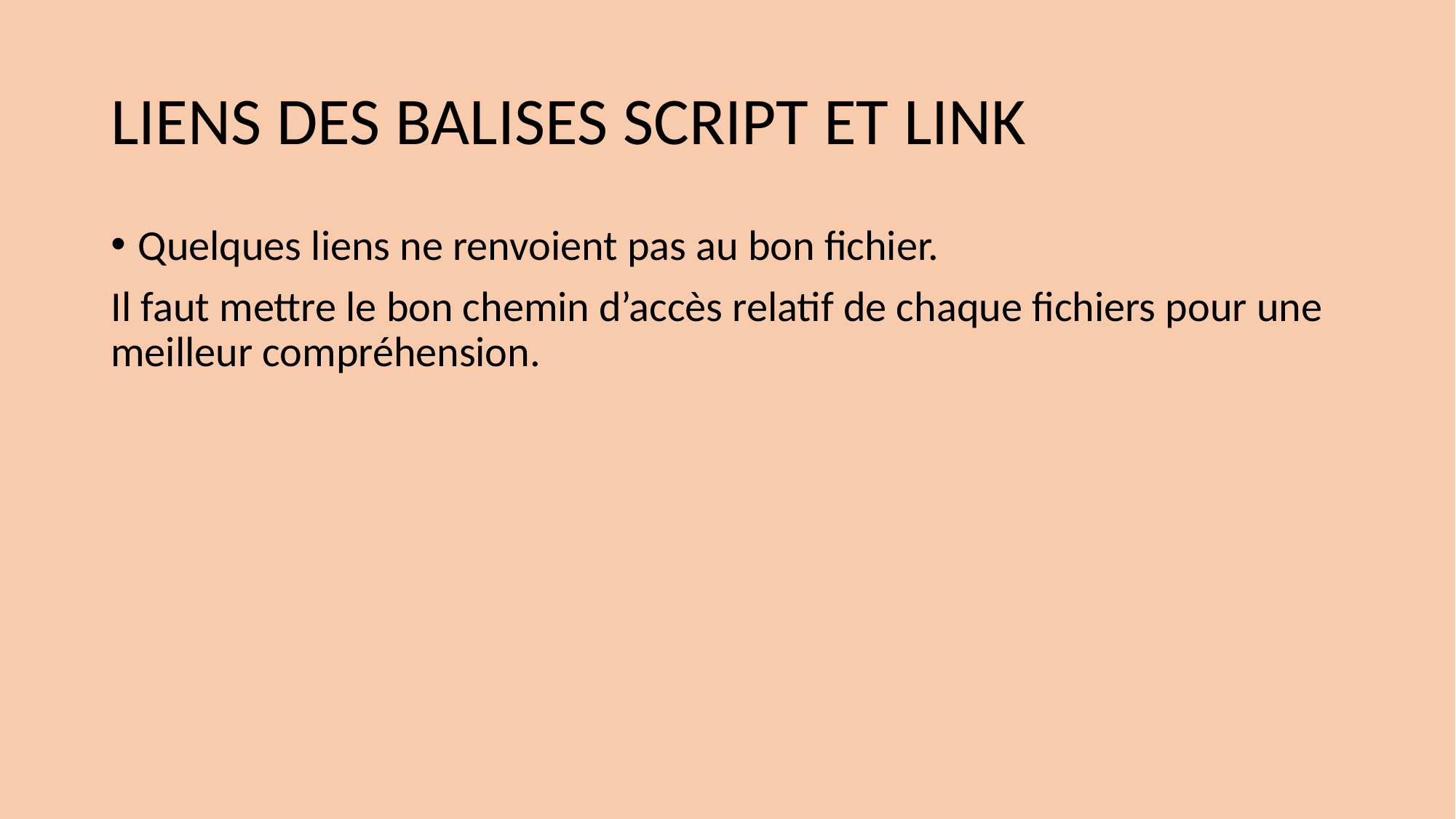

# LIENS DES BALISES SCRIPT ET LINK
Quelques liens ne renvoient pas au bon fichier.
Il faut mettre le bon chemin d’accès relatif de chaque fichiers pour une meilleur compréhension.